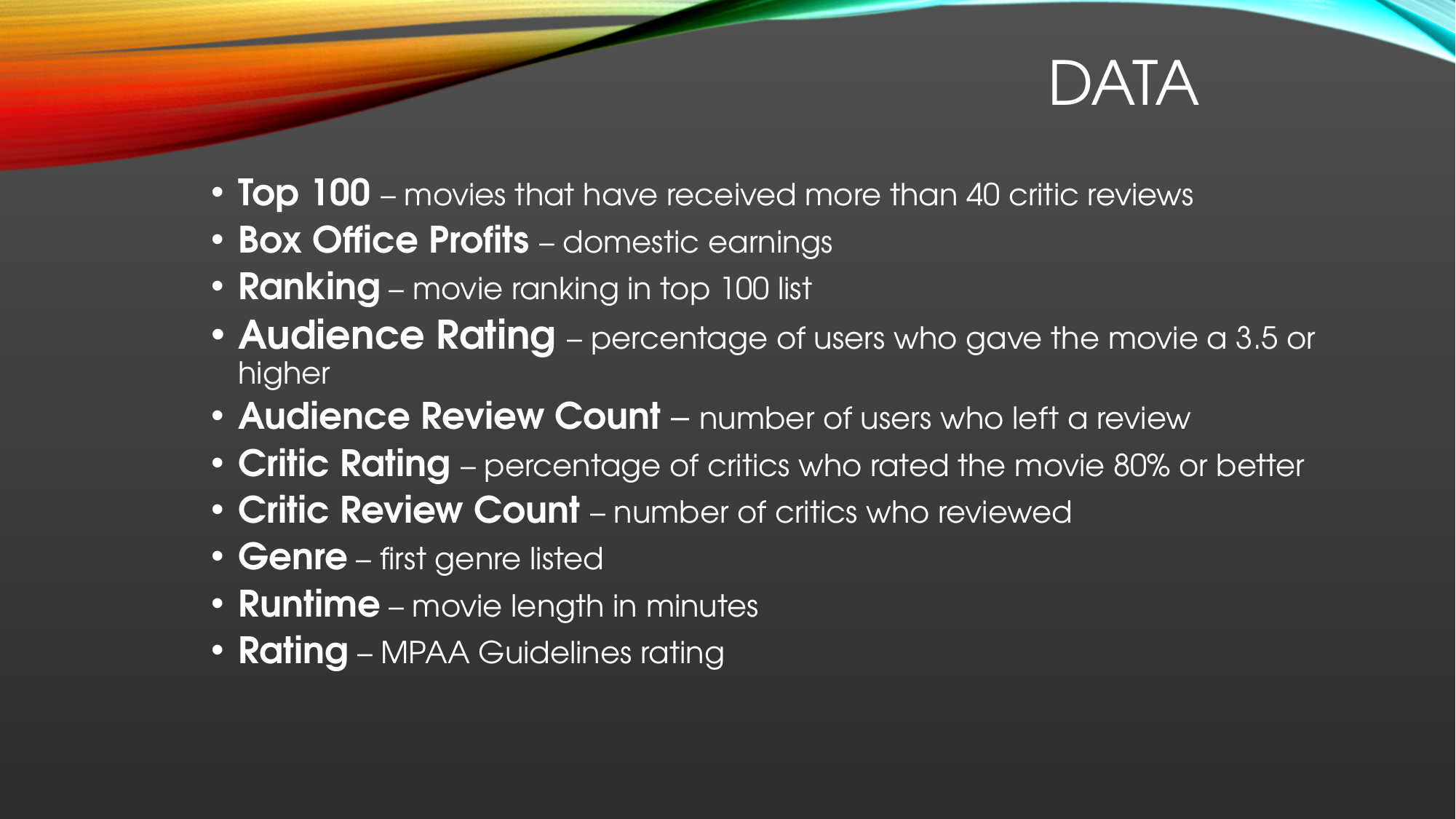

# Data

Top 100 – movies that have received more than 40 critic reviews
Box Office Profits – domestic earnings
Ranking – movie ranking in top 100 list
Audience Rating – percentage of users who gave the movie a 3.5 or higher
Audience Review Count – number of users who left a review
Critic Rating – percentage of critics who rated the movie 80% or better
Critic Review Count – number of critics who reviewed
Genre – first genre listed
Runtime – movie length in minutes
Rating – MPAA Guidelines rating